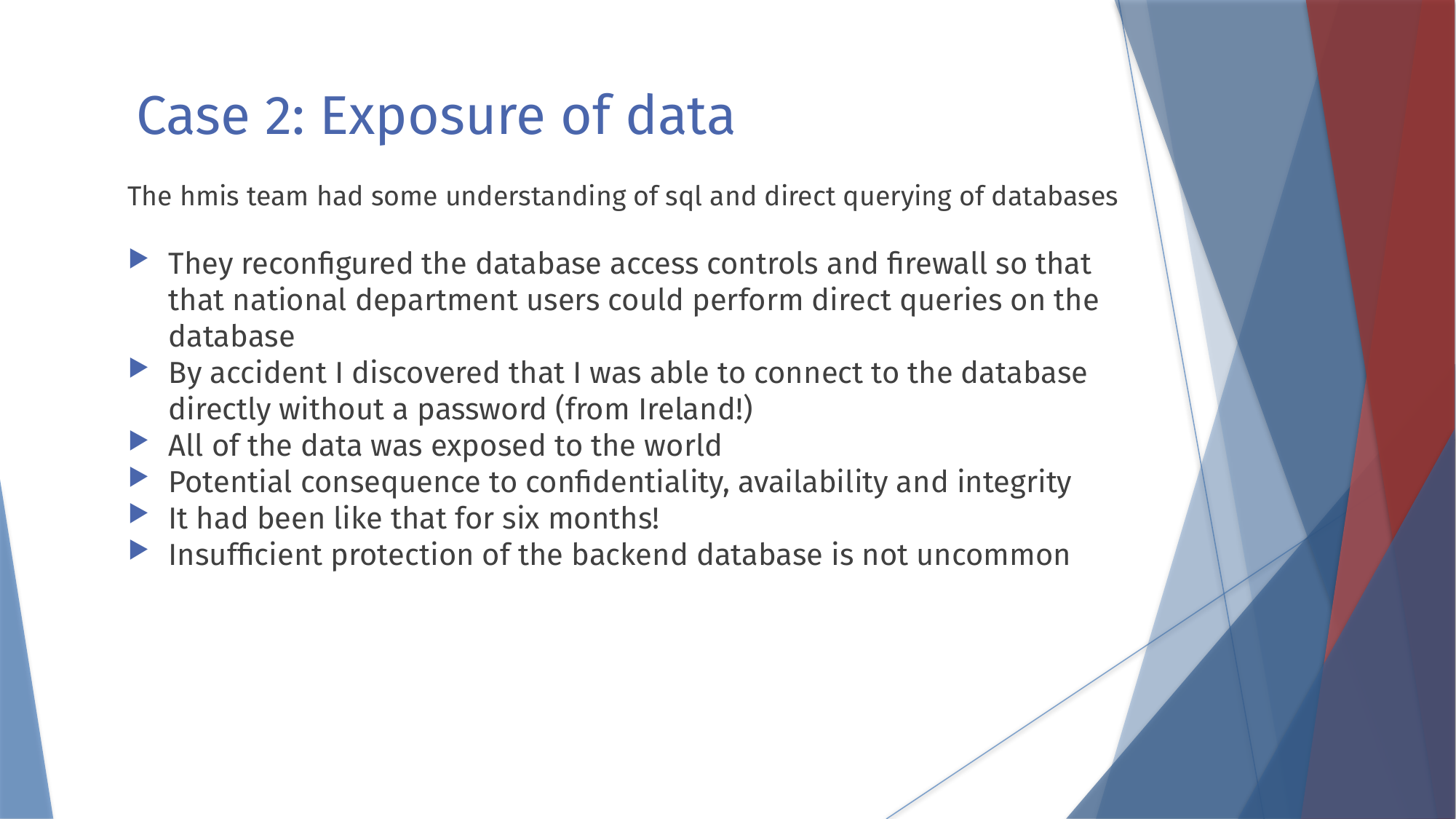

Case 2: Exposure of data
The hmis team had some understanding of sql and direct querying of databases

They reconfigured the database access controls and firewall so that that national department users could perform direct queries on the database
By accident I discovered that I was able to connect to the database directly without a password (from Ireland!)
All of the data was exposed to the world
Potential consequence to confidentiality, availability and integrity
It had been like that for six months!
Insufficient protection of the backend database is not uncommon